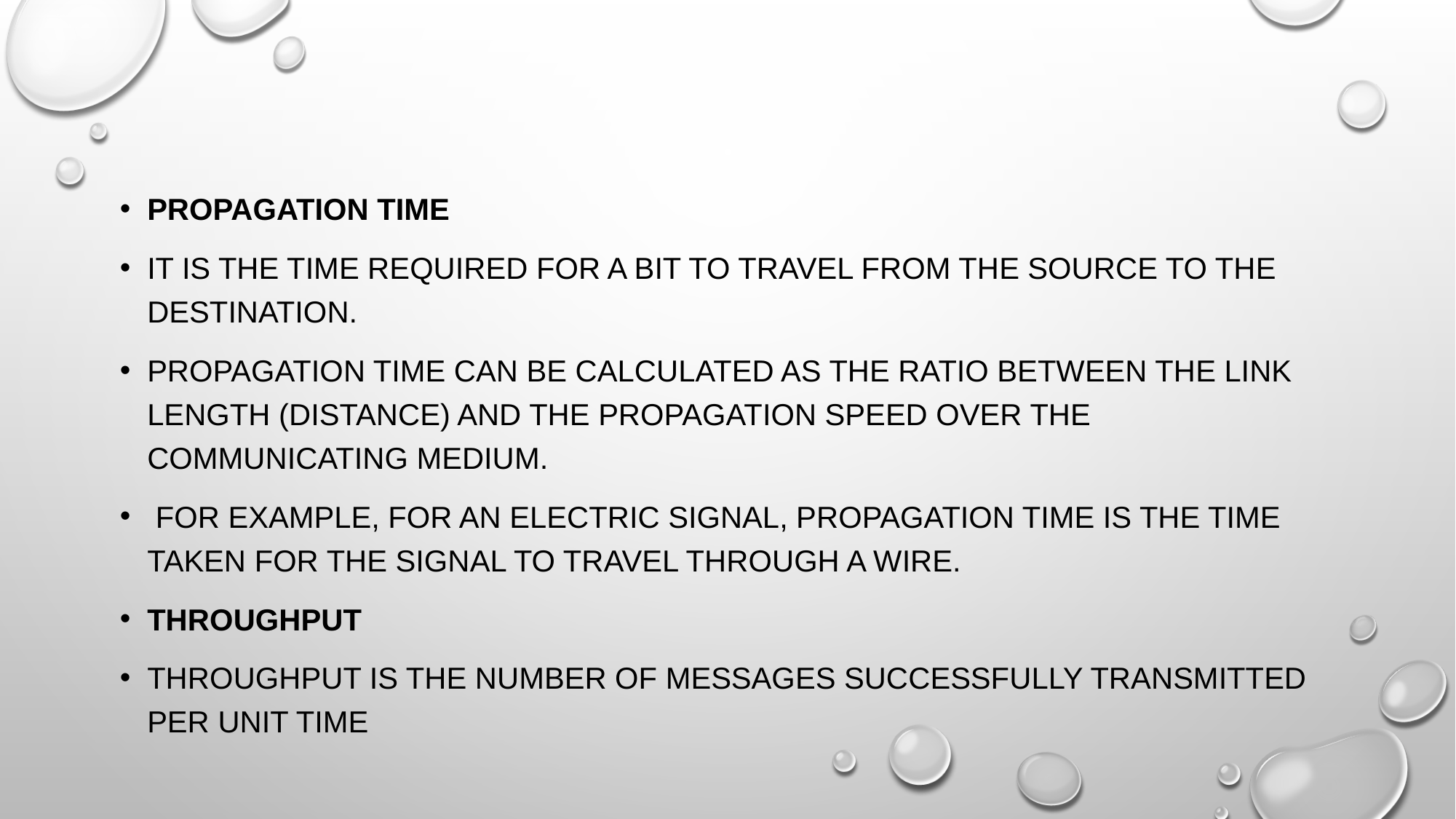

#
Propagation Time
It is the time required for a bit to travel from the source to the destination.
Propagation time can be calculated as the ratio between the link length (distance) and the propagation speed over the communicating medium.
 For example, for an electric signal, propagation time is the time taken for the signal to travel through a wire.
THROUGHPUT
Throughput is the number of messages successfully transmitted per unit time